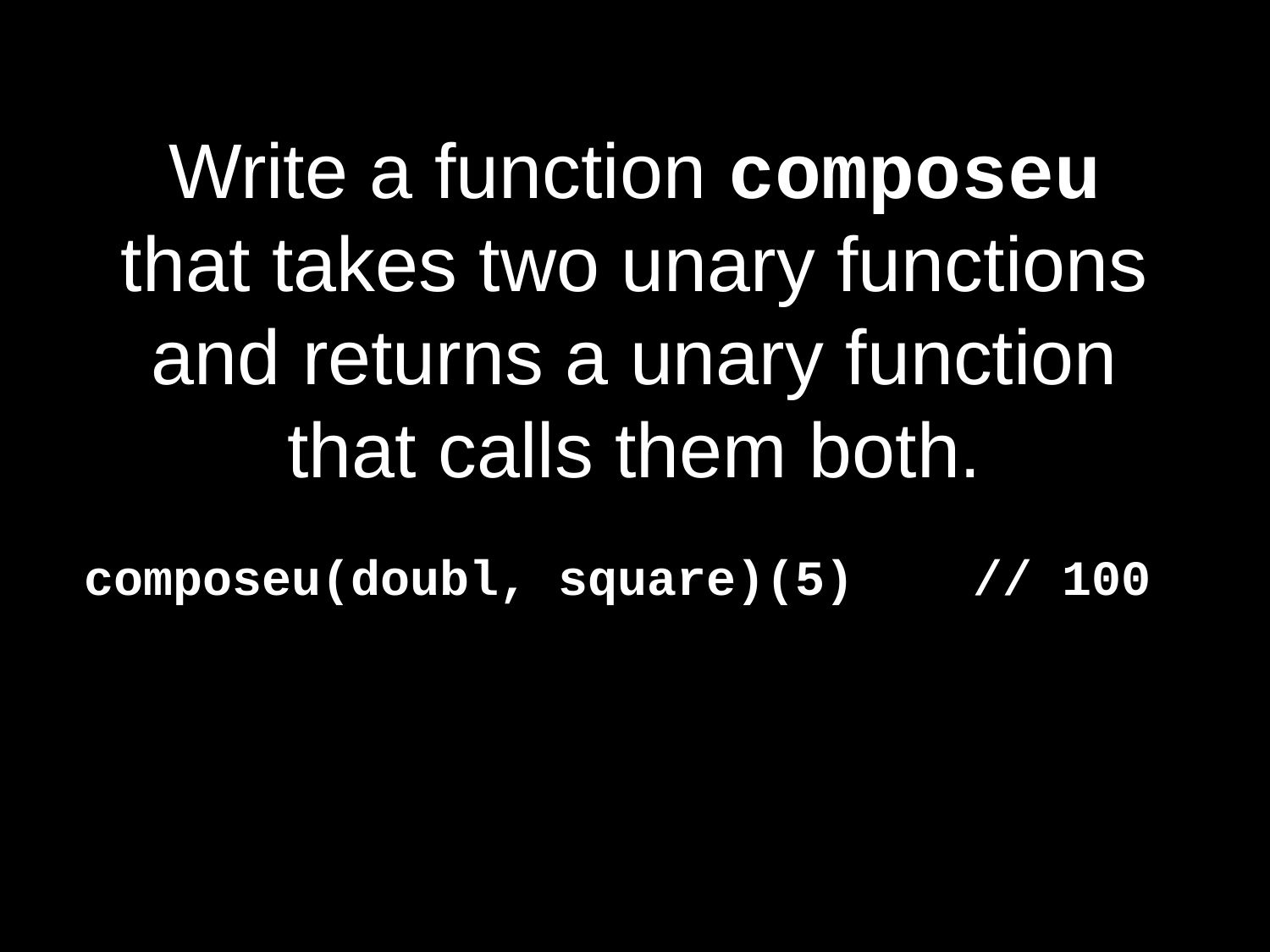

# Write a function composeu that takes two unary functions and returns a unary function that calls them both.
composeu(doubl, square)(5)    // 100